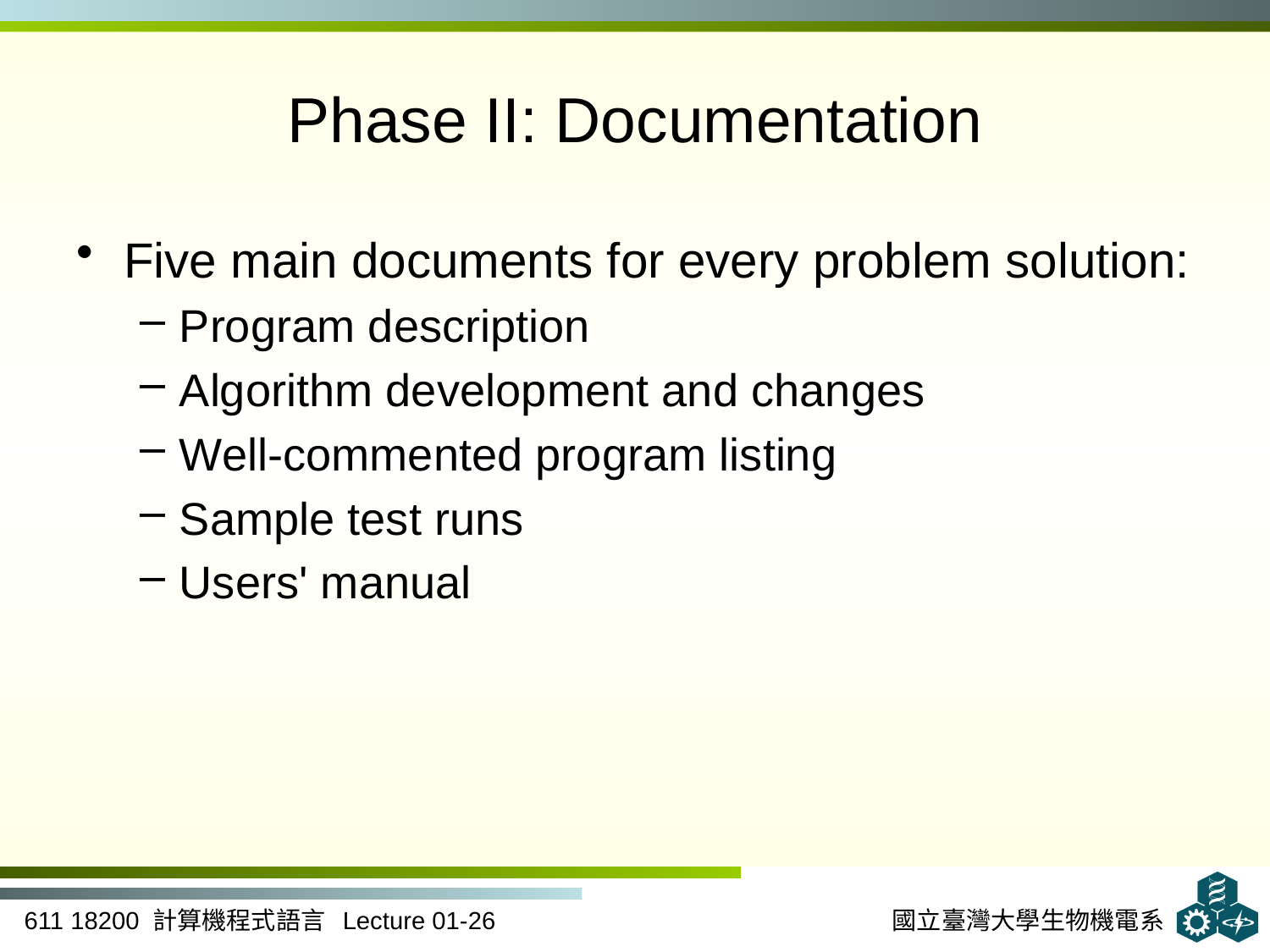

# Phase II: Documentation
Five main documents for every problem solution:
Program description
Algorithm development and changes
Well-commented program listing
Sample test runs
Users' manual